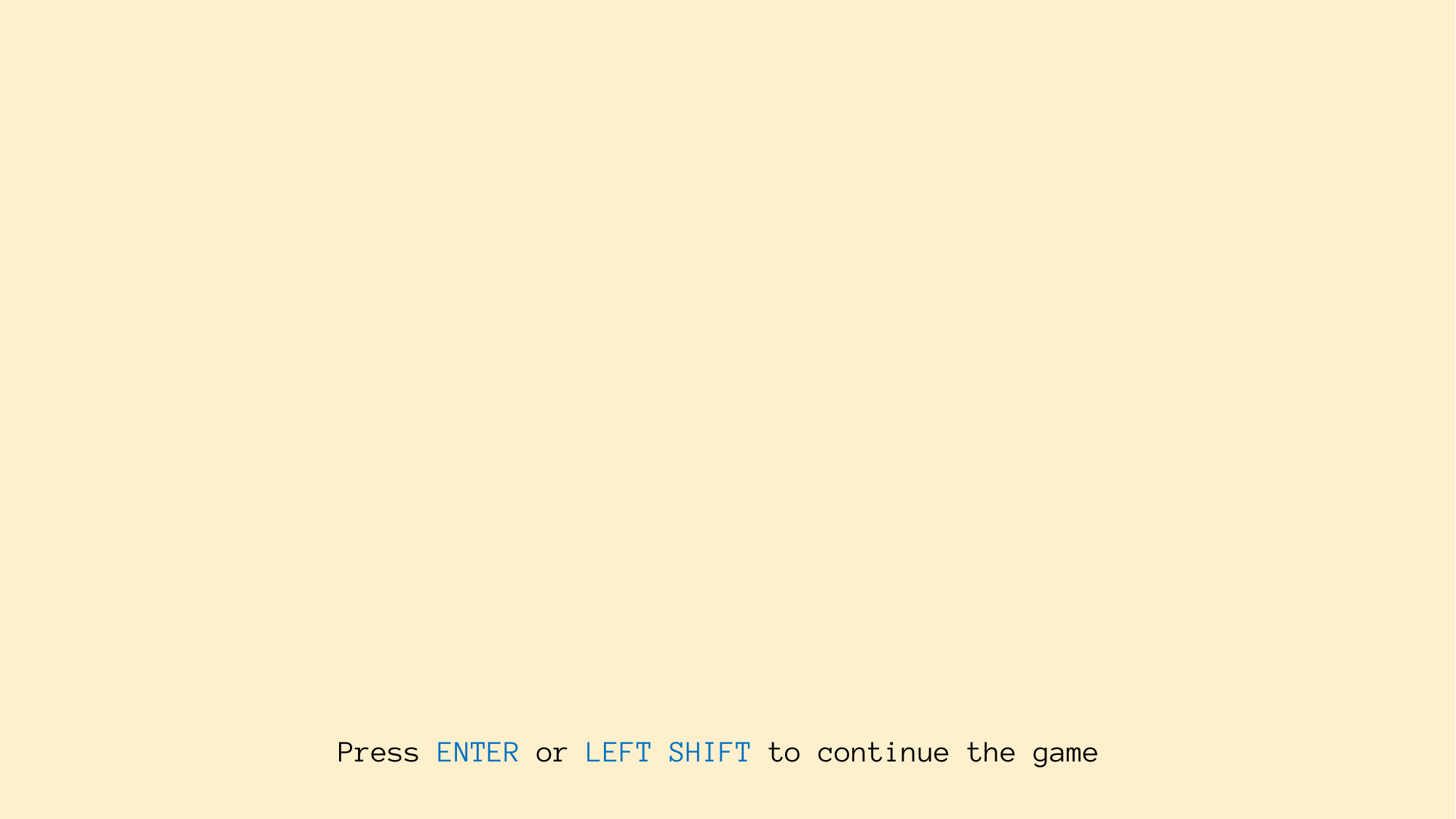

Press ENTER or LEFT SHIFT to continue the game